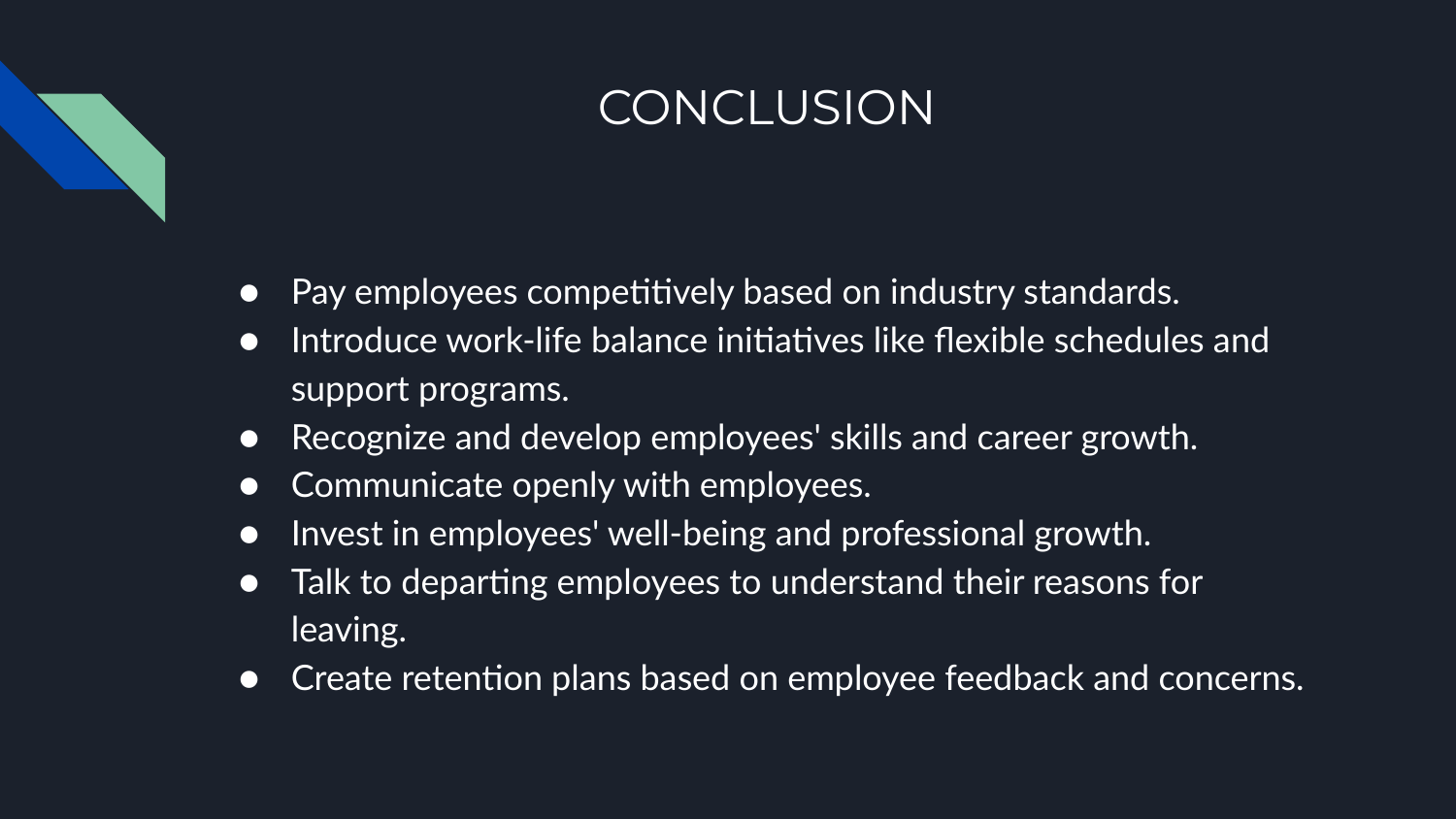

# CONCLUSION
Pay employees competitively based on industry standards.
Introduce work-life balance initiatives like flexible schedules and support programs.
Recognize and develop employees' skills and career growth.
Communicate openly with employees.
Invest in employees' well-being and professional growth.
Talk to departing employees to understand their reasons for leaving.
Create retention plans based on employee feedback and concerns.